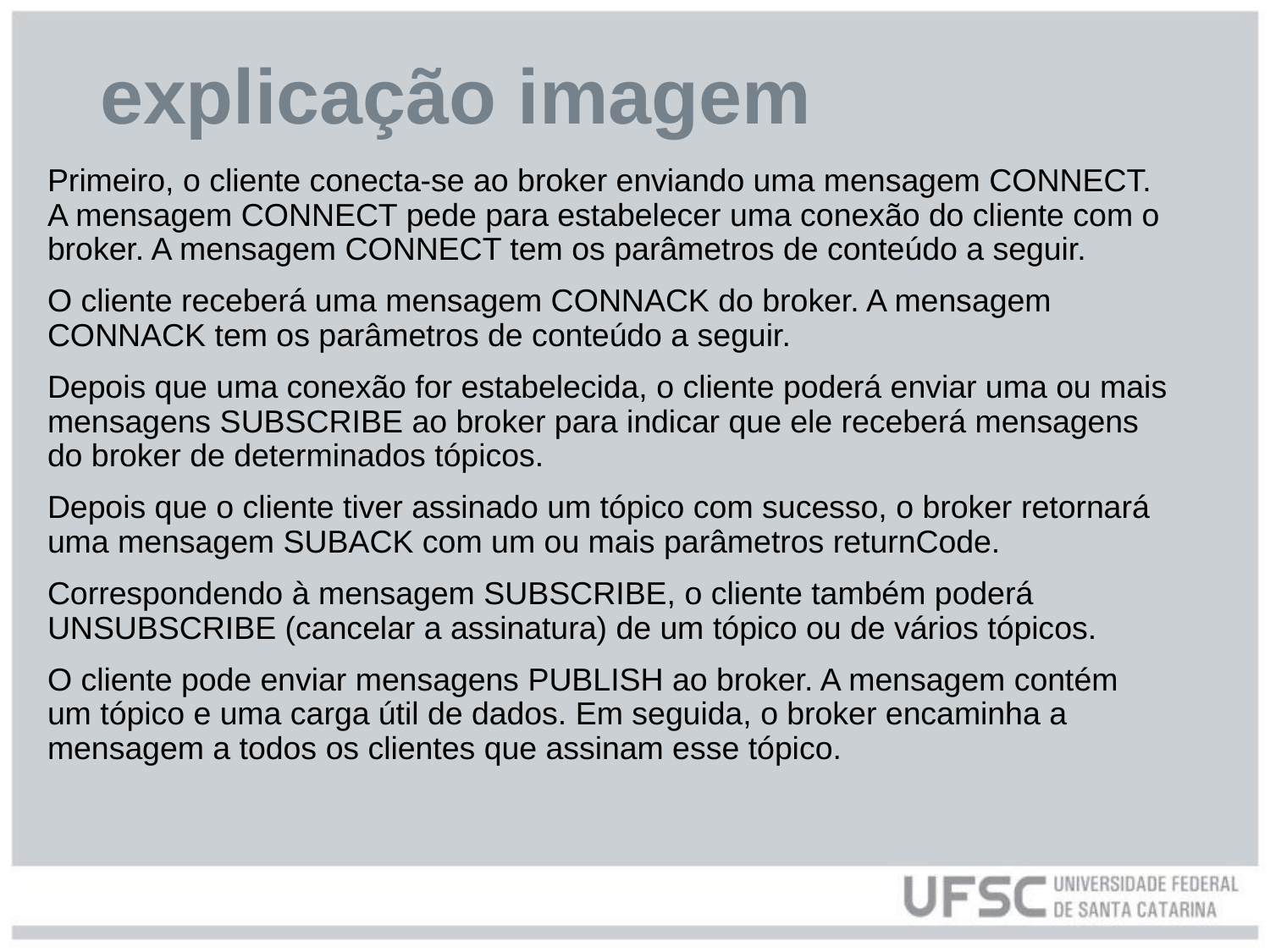

# explicação imagem
Primeiro, o cliente conecta-se ao broker enviando uma mensagem CONNECT. A mensagem CONNECT pede para estabelecer uma conexão do cliente com o broker. A mensagem CONNECT tem os parâmetros de conteúdo a seguir.
O cliente receberá uma mensagem CONNACK do broker. A mensagem CONNACK tem os parâmetros de conteúdo a seguir.
Depois que uma conexão for estabelecida, o cliente poderá enviar uma ou mais mensagens SUBSCRIBE ao broker para indicar que ele receberá mensagens do broker de determinados tópicos.
Depois que o cliente tiver assinado um tópico com sucesso, o broker retornará uma mensagem SUBACK com um ou mais parâmetros returnCode.
Correspondendo à mensagem SUBSCRIBE, o cliente também poderá UNSUBSCRIBE (cancelar a assinatura) de um tópico ou de vários tópicos.
O cliente pode enviar mensagens PUBLISH ao broker. A mensagem contém um tópico e uma carga útil de dados. Em seguida, o broker encaminha a mensagem a todos os clientes que assinam esse tópico.